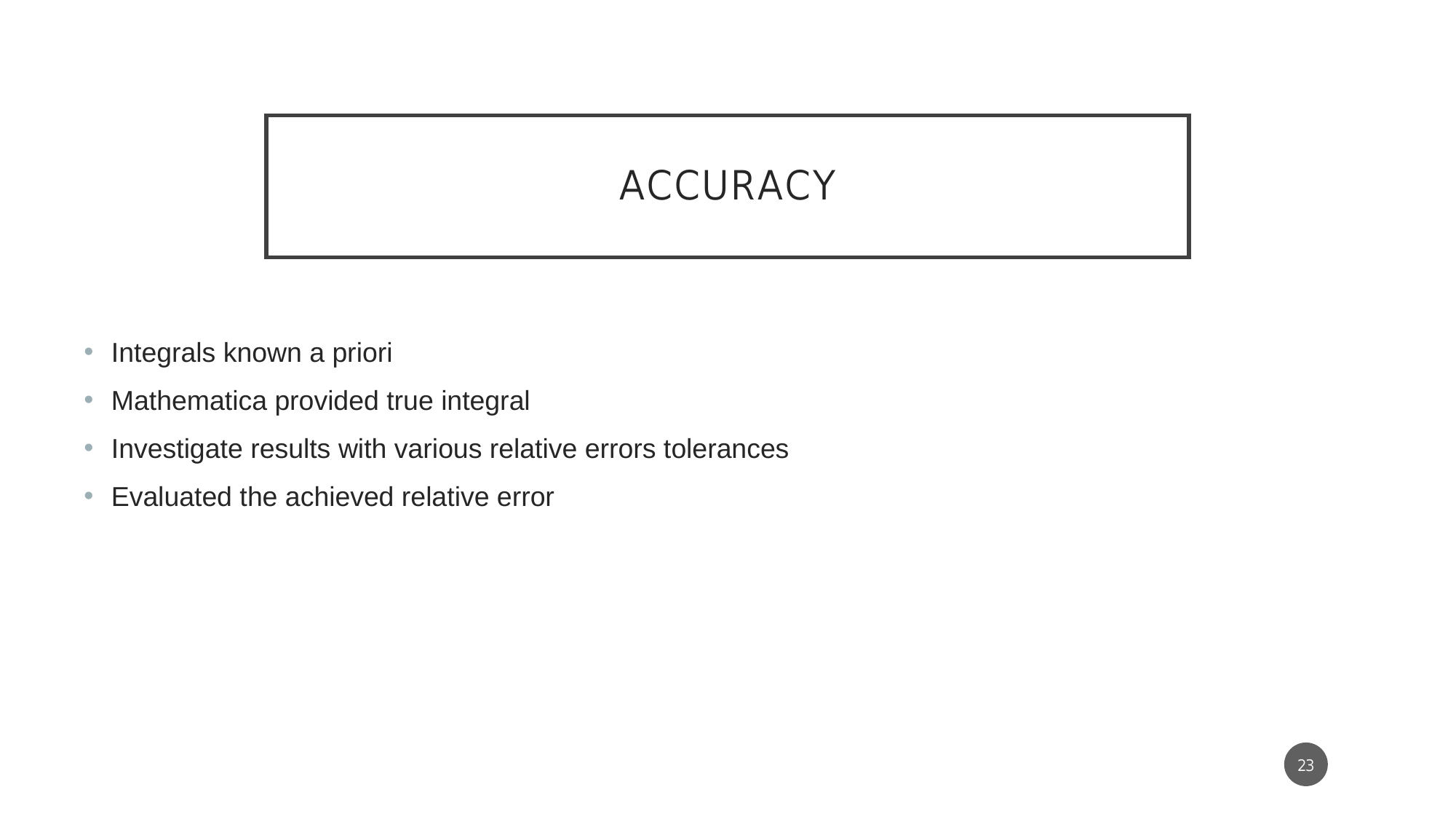

# Accuracy
Integrals known a priori
Mathematica provided true integral
Investigate results with various relative errors tolerances
Evaluated the achieved relative error

23